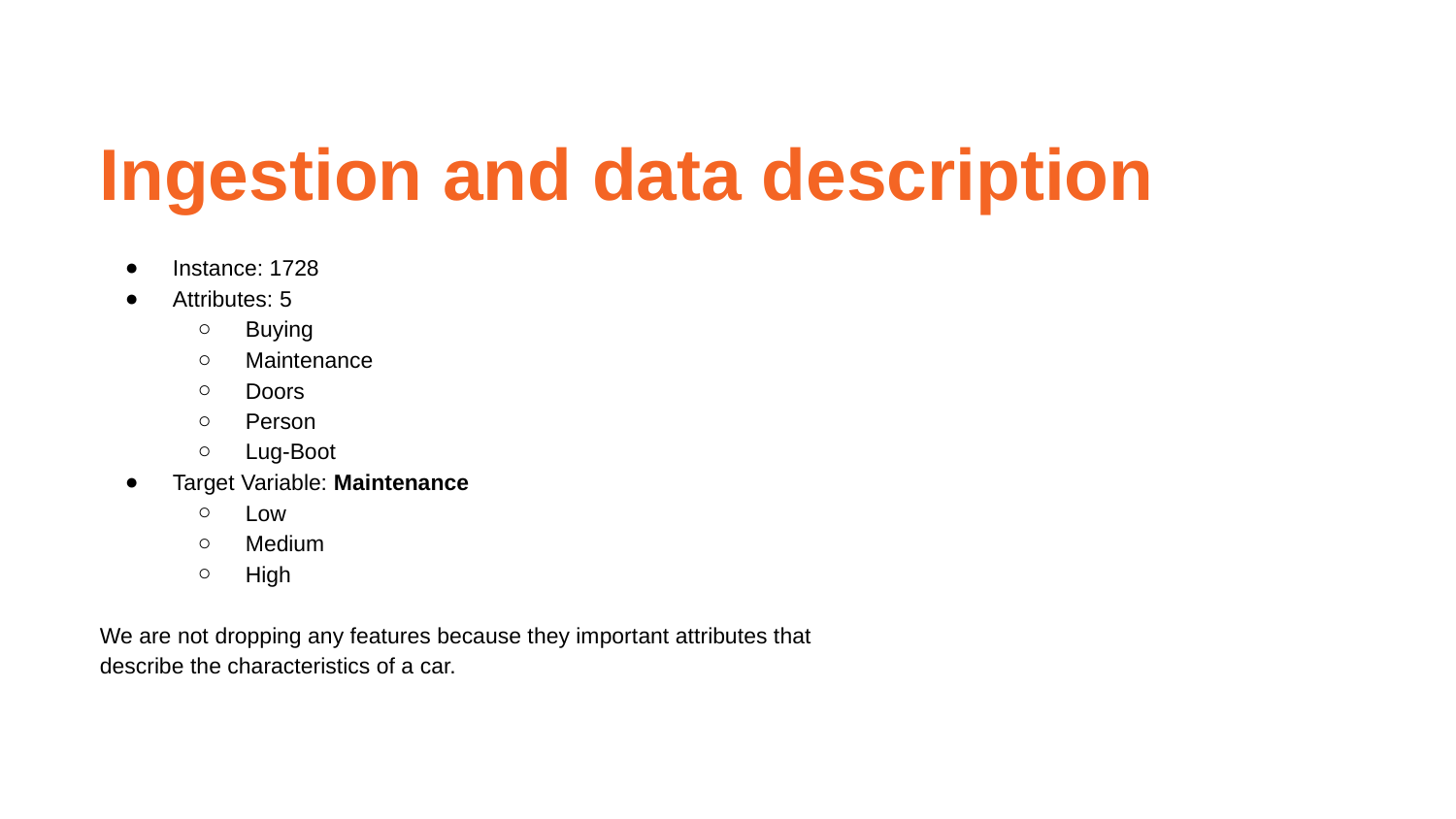

Ingestion and data description
Instance: 1728
Attributes: 5
Buying
Maintenance
Doors
Person
Lug-Boot
Target Variable: Maintenance
Low
Medium
High

We are not dropping any features because they important attributes that describe the characteristics of a car.